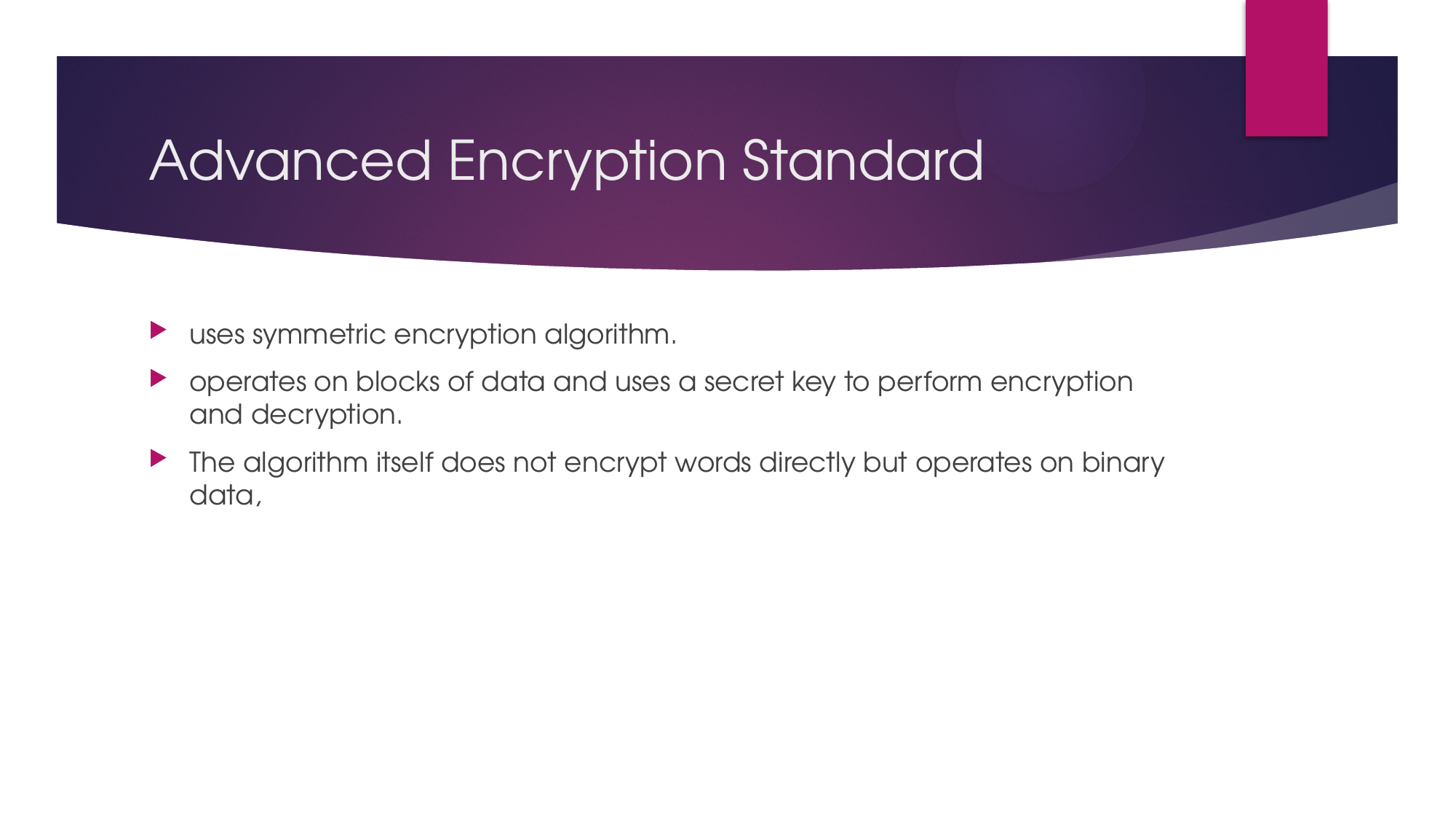

# Advanced Encryption Standard
uses symmetric encryption algorithm.
operates on blocks of data and uses a secret key to perform encryption and decryption.
The algorithm itself does not encrypt words directly but operates on binary data,